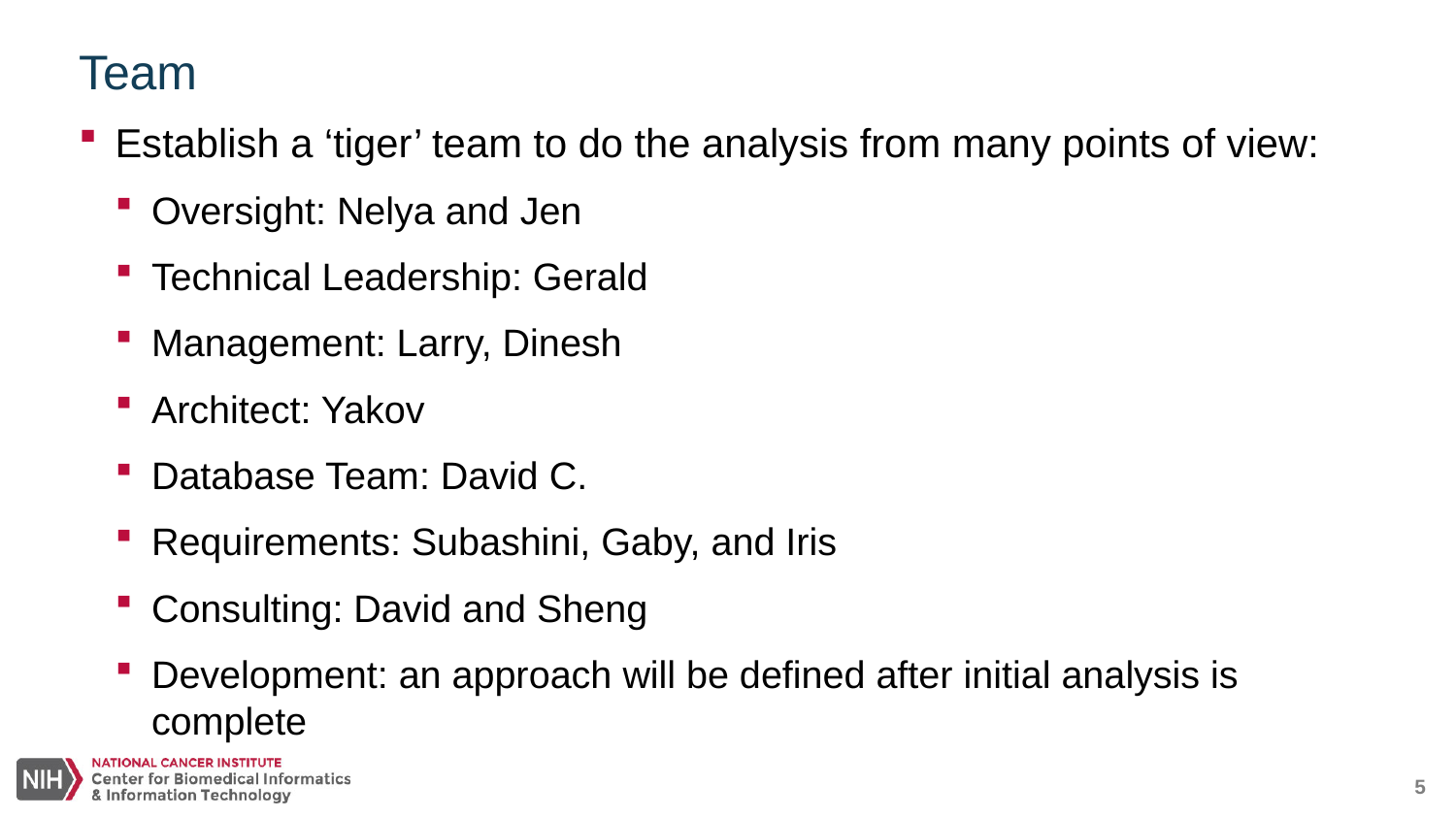

# Team
Establish a ‘tiger’ team to do the analysis from many points of view:
Oversight: Nelya and Jen
Technical Leadership: Gerald
Management: Larry, Dinesh
Architect: Yakov
Database Team: David C.
Requirements: Subashini, Gaby, and Iris
Consulting: David and Sheng
Development: an approach will be defined after initial analysis is complete